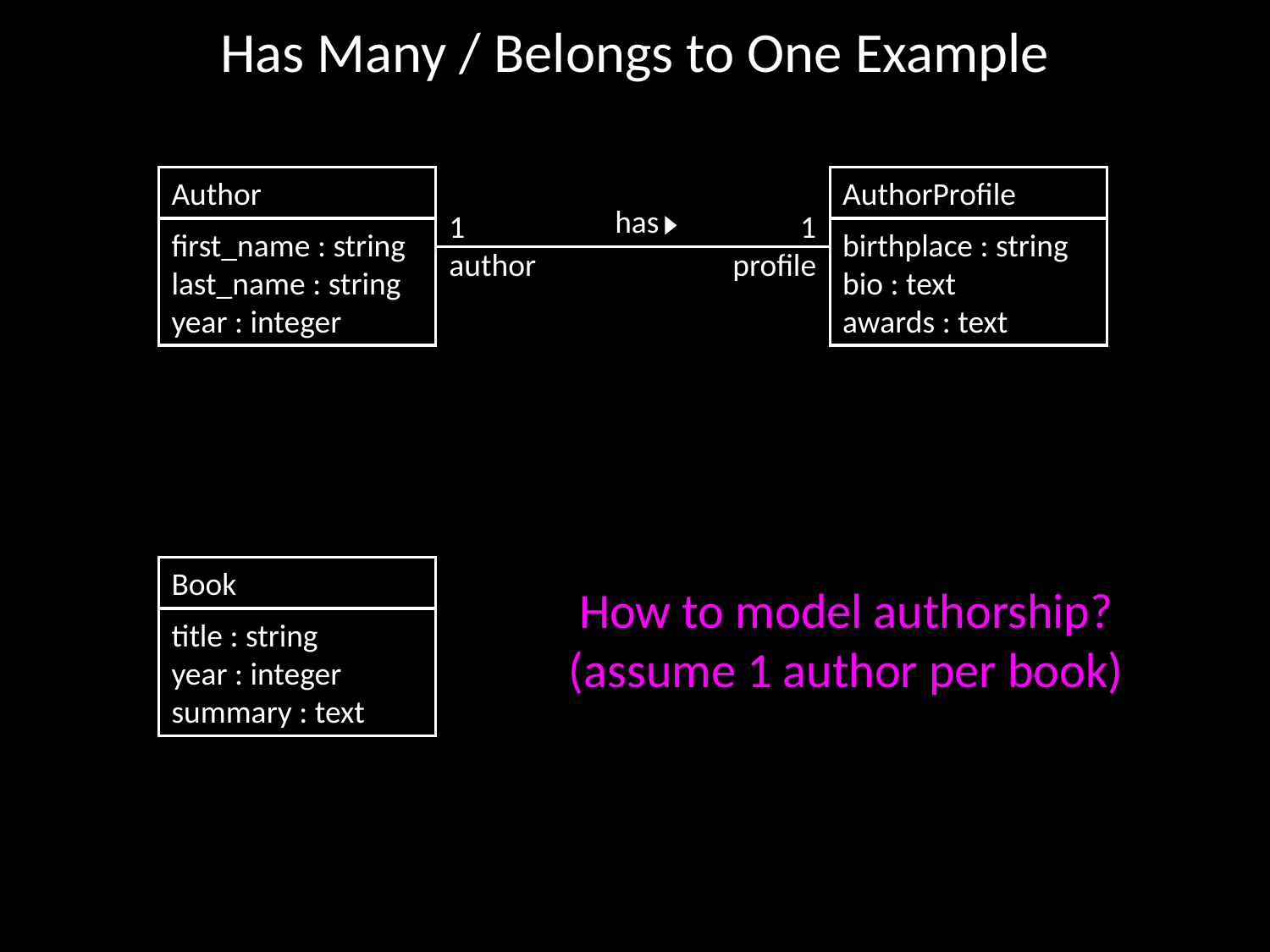

# Has Many / Belongs to One Example
Author
first_name : string
last_name : string
year : integer
AuthorProfile
birthplace : string
bio : text
awards : text
has

1
author
1
profile
Book
title : string
year : integer
summary : text
How to model authorship?
(assume 1 author per book)